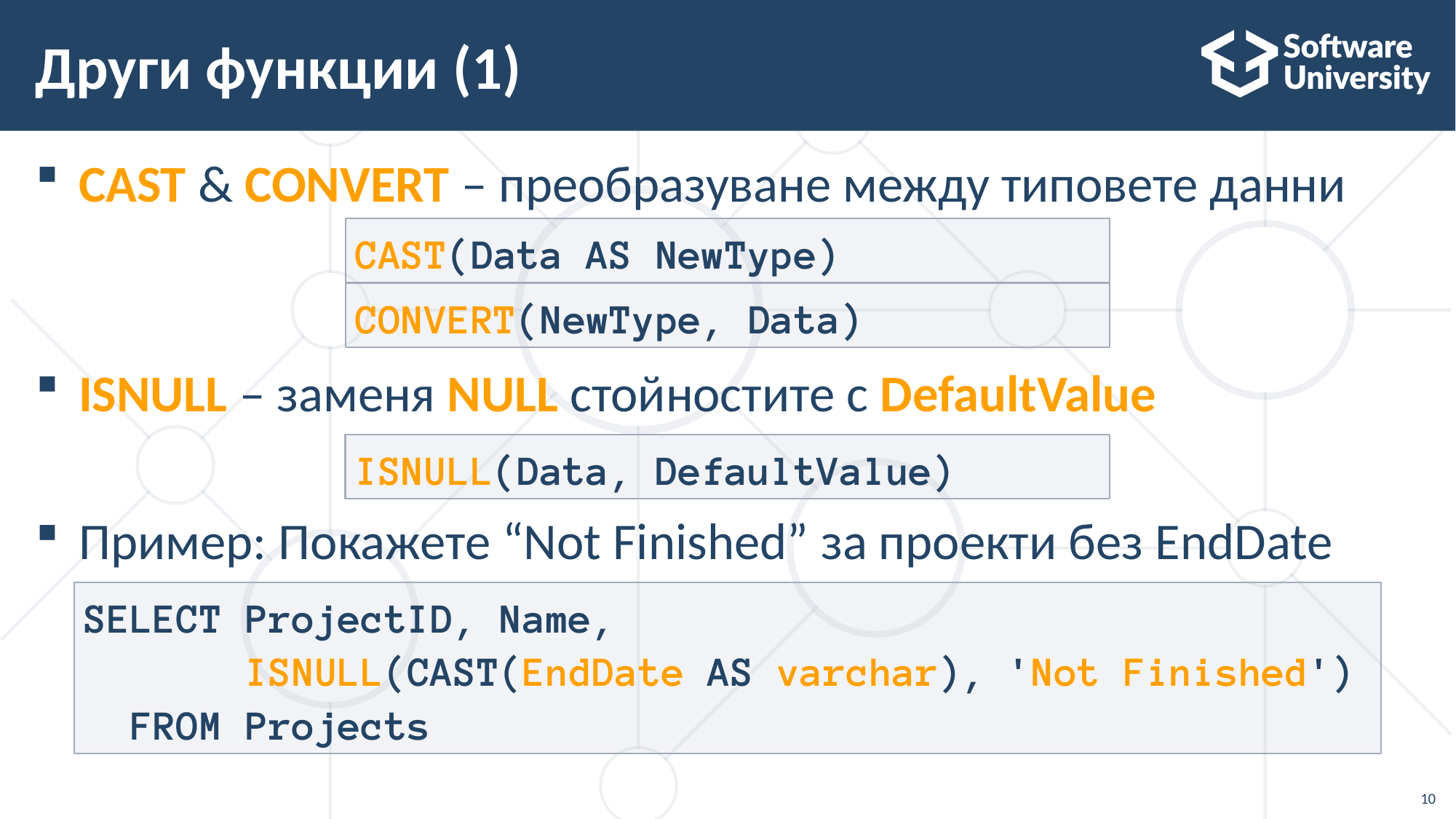

# Други функции (1)
CAST & CONVERT – преобразуване между типовете данни
ISNULL – заменя NULL стойностите с DefaultValue
Пример: Покажете “Not Finished” за проекти без EndDate
CAST(Data AS NewType)
CONVERT(NewType, Data)
ISNULL(Data, DefaultValue)
SELECT ProjectID, Name,
       ISNULL(CAST(EndDate AS varchar), 'Not Finished')
  FROM Projects
10